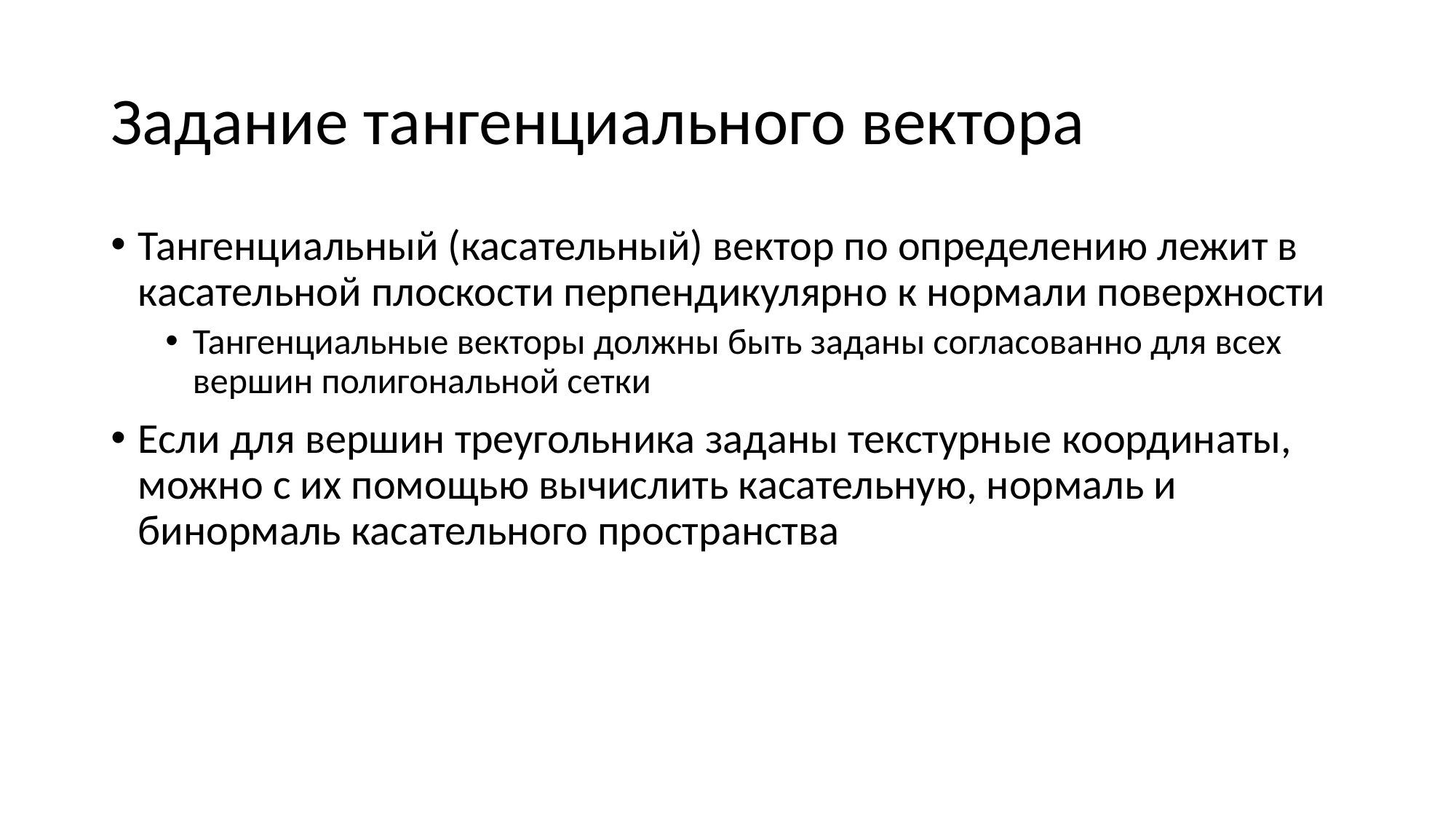

# Задание тангенциального вектора
Тангенциальный (касательный) вектор по определению лежит в касательной плоскости перпендикулярно к нормали поверхности
Тангенциальные векторы должны быть заданы согласованно для всех вершин полигональной сетки
Если для вершин треугольника заданы текстурные координаты, можно с их помощью вычислить касательную, нормаль и бинормаль касательного пространства